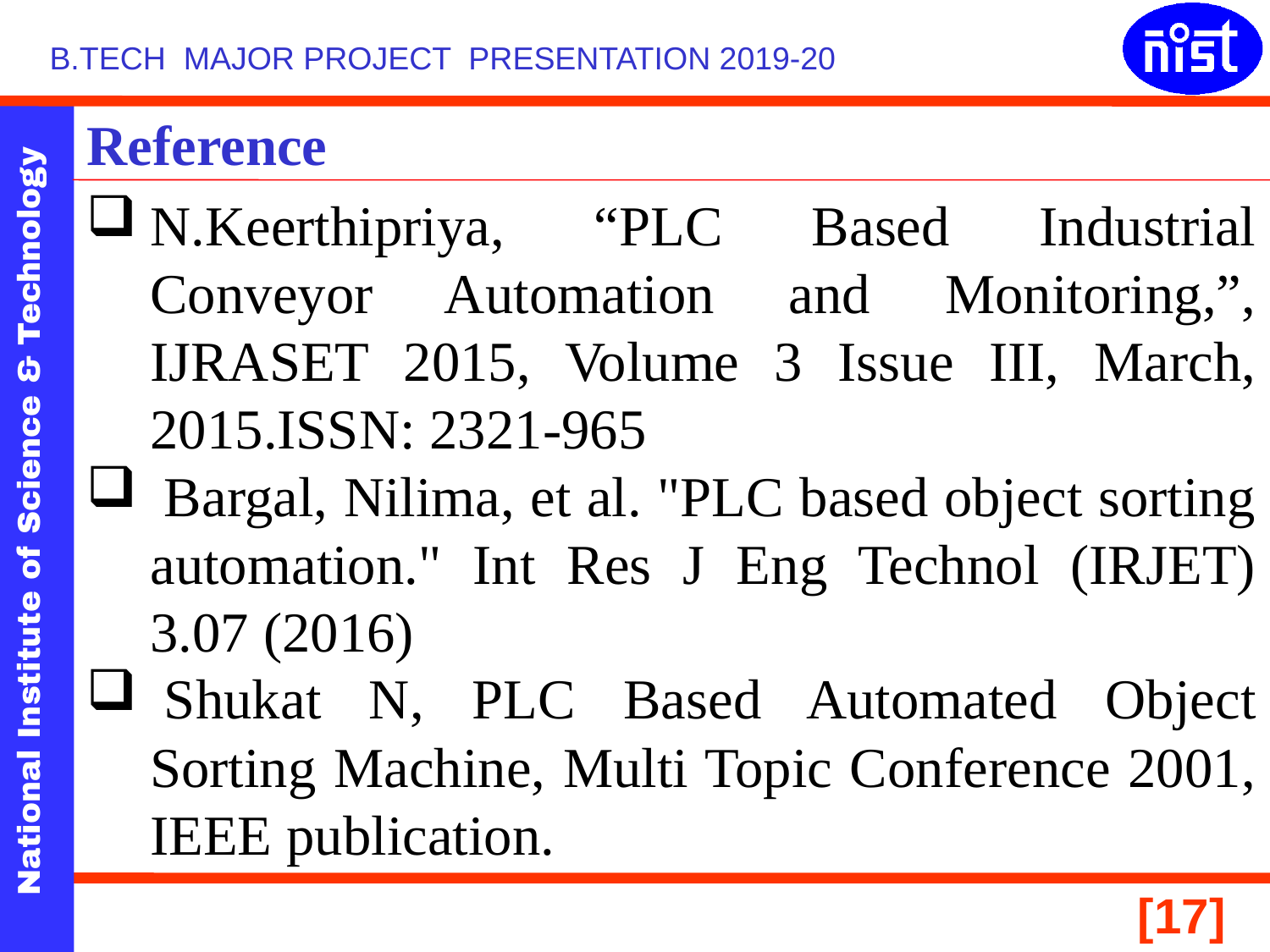

Reference
N.Keerthipriya, “PLC Based Industrial Conveyor Automation and Monitoring,”, IJRASET 2015, Volume 3 Issue III, March, 2015.ISSN: 2321-965
 Bargal, Nilima, et al. "PLC based object sorting automation." Int Res J Eng Technol (IRJET) 3.07 (2016)
 Shukat N, PLC Based Automated Object Sorting Machine, Multi Topic Conference 2001, IEEE publication.